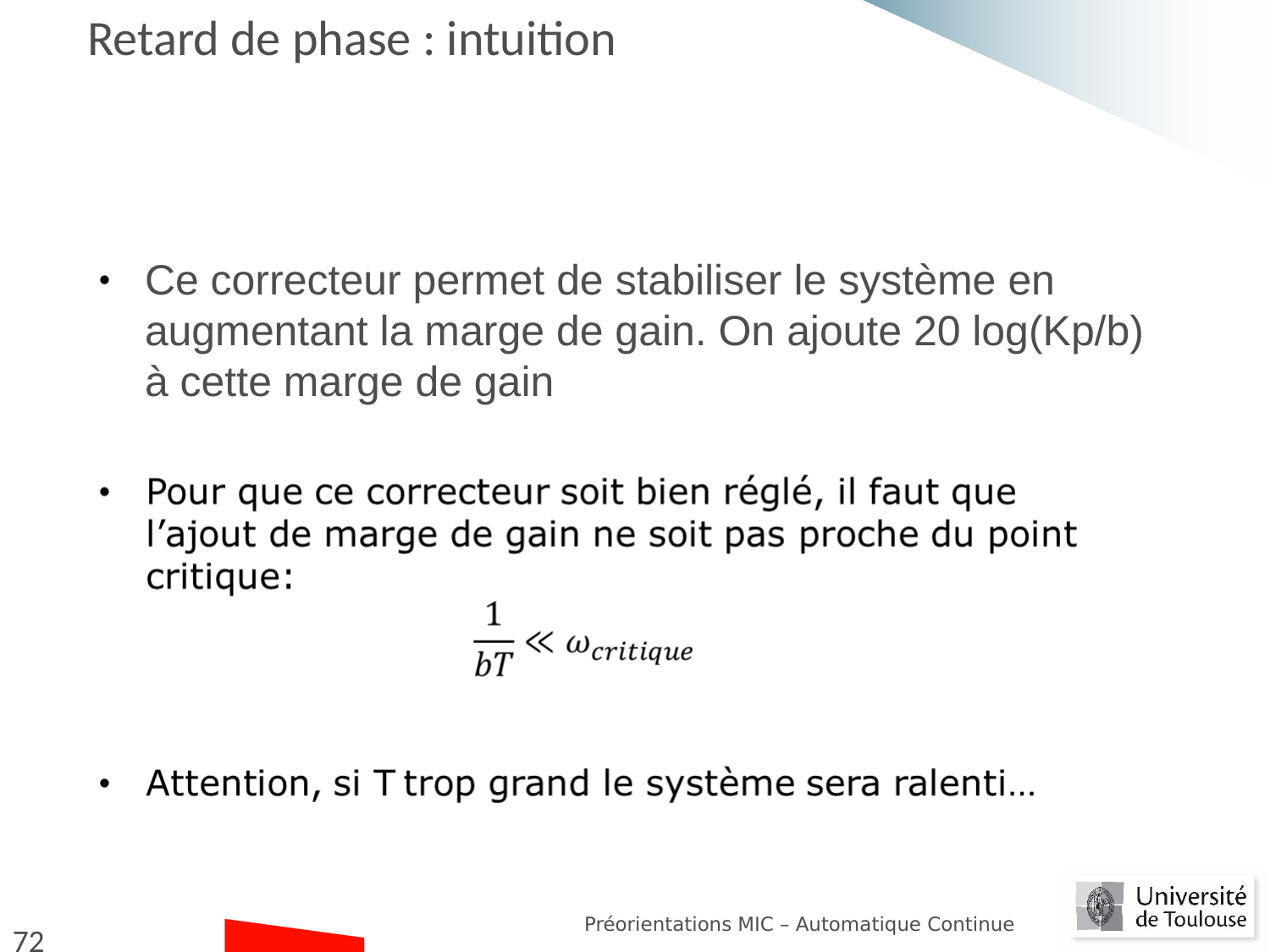

# Retard de phase : intuition

Ce correcteur permet de stabiliser le système en augmentant la marge de gain. On ajoute 20 log(Kp/b) à cette marge de gain
Préorientations MIC – Automatique Continue
72